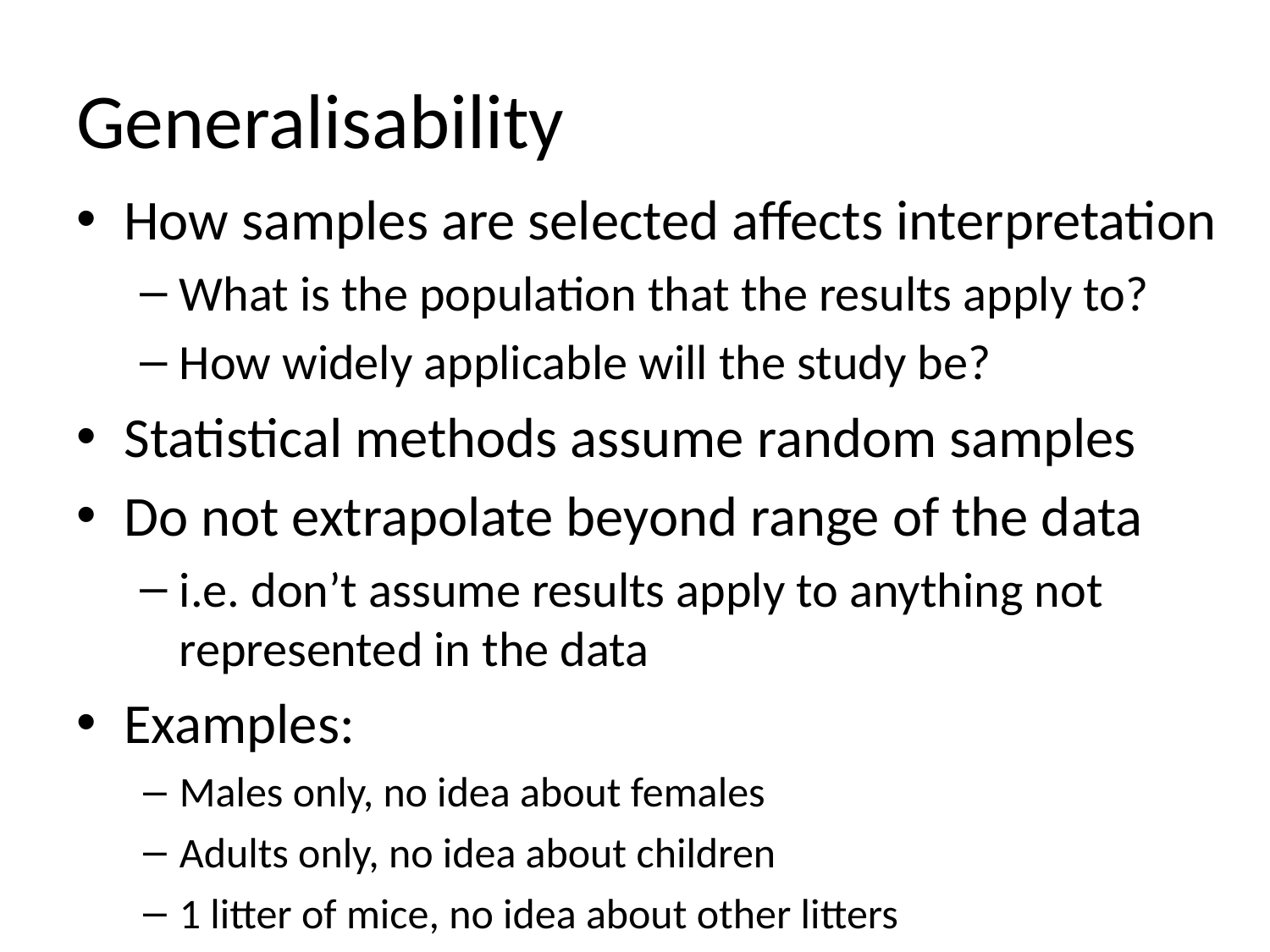

# Generalisability
How samples are selected affects interpretation
What is the population that the results apply to?
How widely applicable will the study be?
Statistical methods assume random samples
Do not extrapolate beyond range of the data
i.e. don’t assume results apply to anything not represented in the data
Examples:
Males only, no idea about females
Adults only, no idea about children
1 litter of mice, no idea about other litters